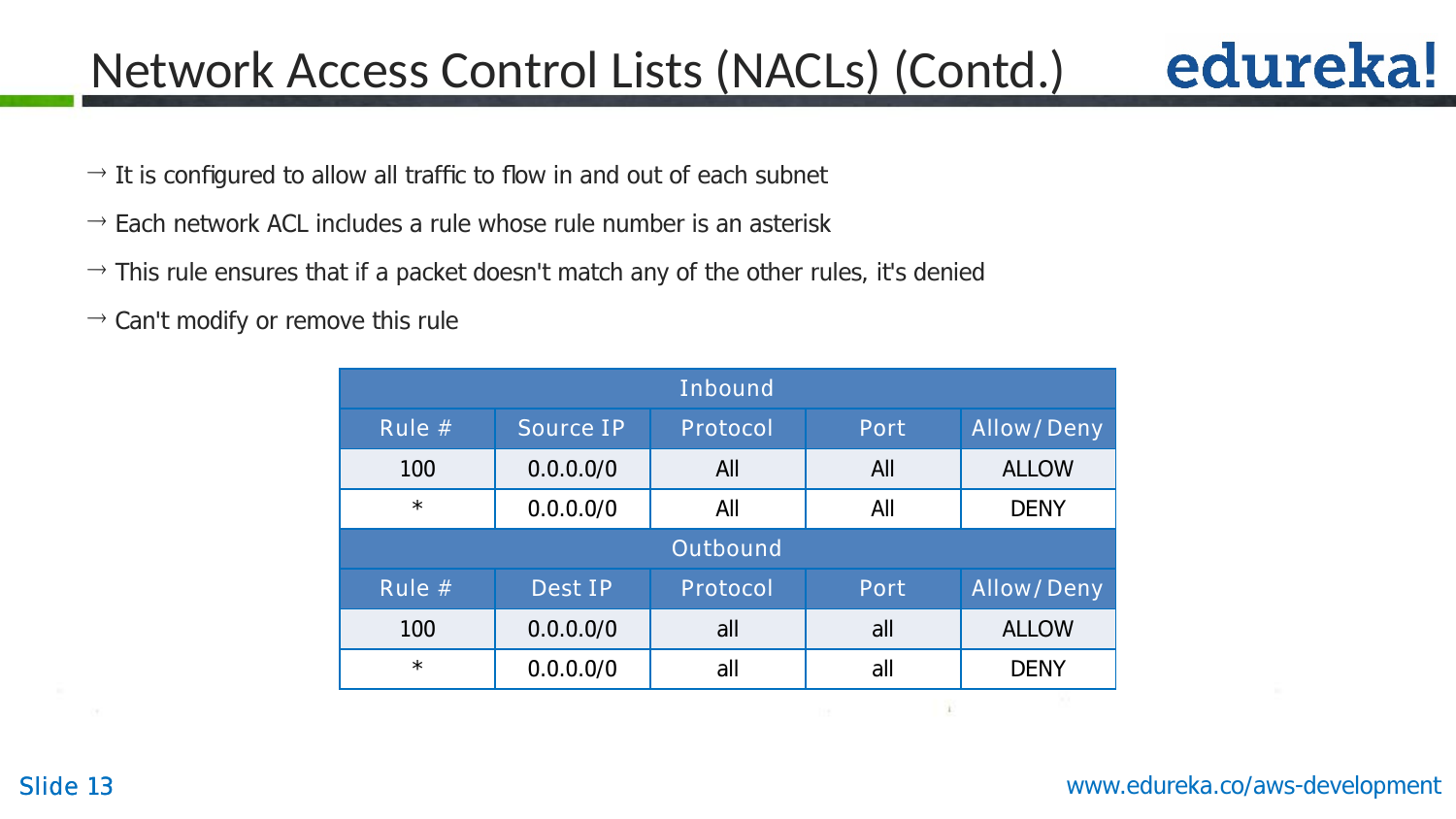

# Network Access Control Lists (NACLs) (Contd.)
 It is configured to allow all traffic to flow in and out of each subnet
 Each network ACL includes a rule whose rule number is an asterisk
 This rule ensures that if a packet doesn't match any of the other rules, it's denied
 Can't modify or remove this rule

| Inbound |  |  |  |  |
| --- | --- | --- | --- | --- |
| Rule # | Source IP | Protocol | Port | Allow/Deny |
| 100 | 0.0.0.0/0 | All | All | ALLOW |
| \* | 0.0.0.0/0 | All | All | DENY |
| Outbound |  |  |  |  |
| Rule # | Dest IP | Protocol | Port | Allow/Deny |
| 100 | 0.0.0.0/0 | all | all | ALLOW |
| \* | 0.0.0.0/0 | all | all | DENY |